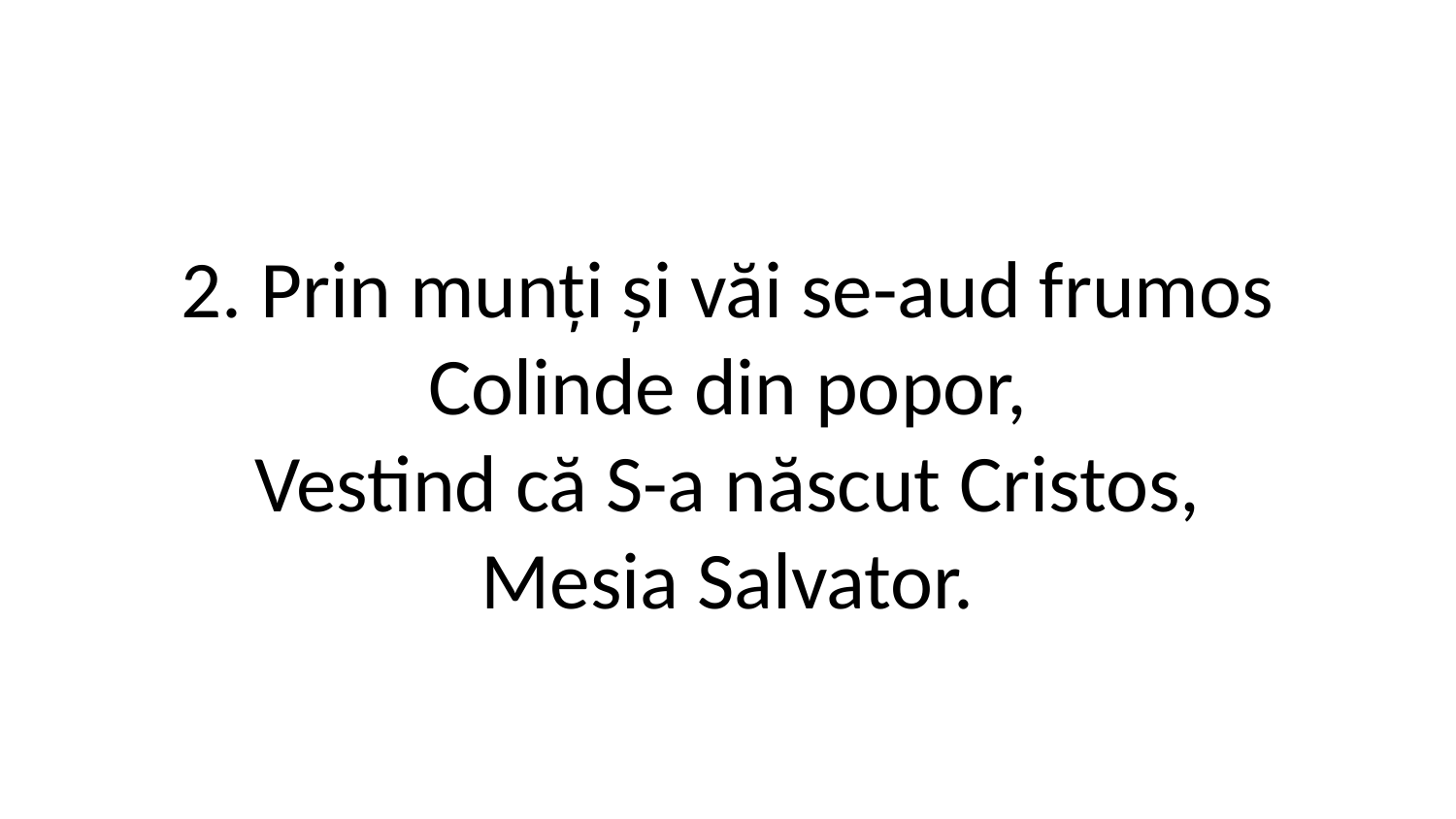

2. Prin munți și văi se-aud frumos
Colinde din popor,
Vestind că S-a născut Cristos,
Mesia Salvator.